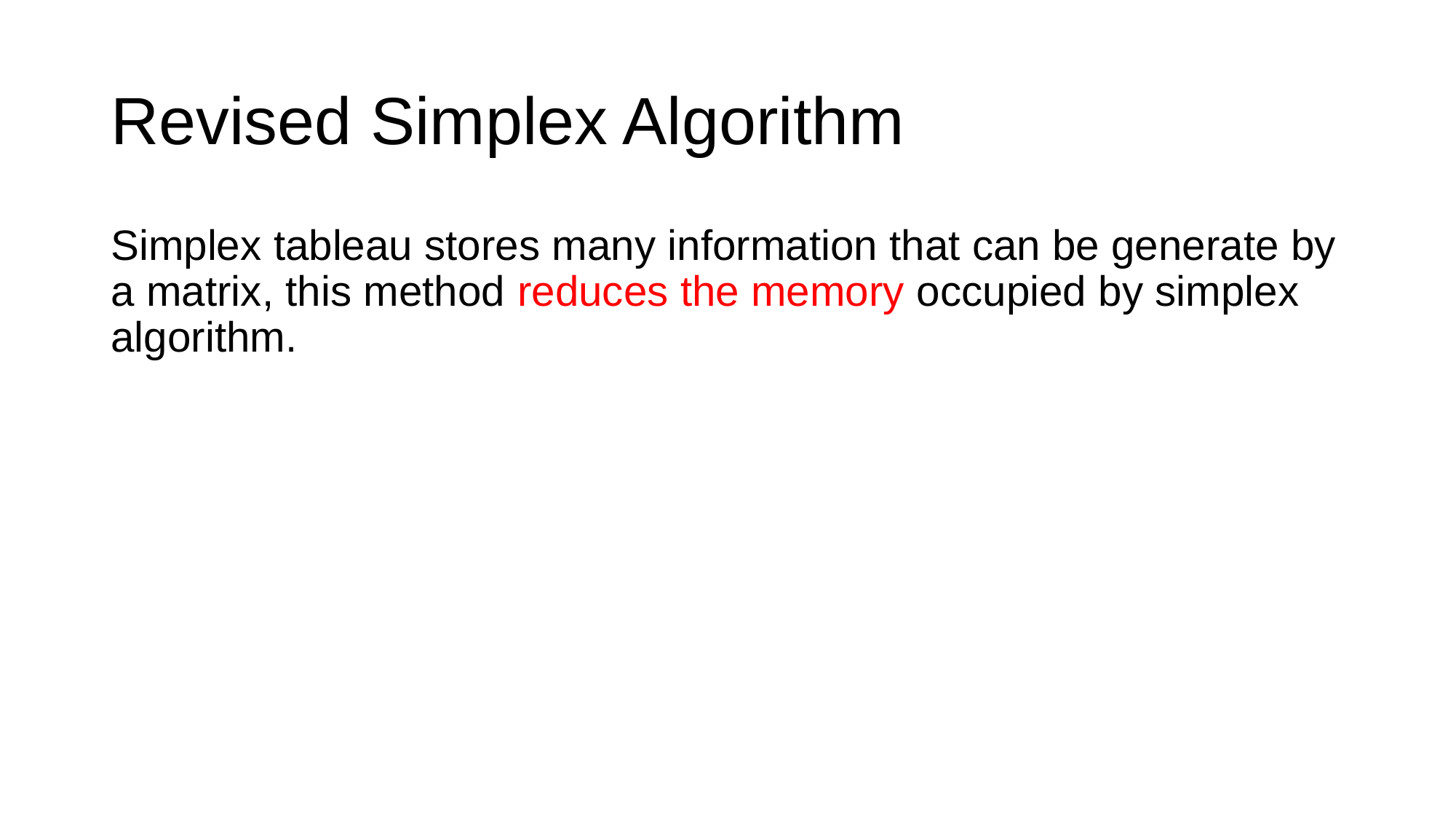

# Revised Simplex Algorithm
Simplex tableau stores many information that can be generate by a matrix, this method reduces the memory occupied by simplex algorithm.